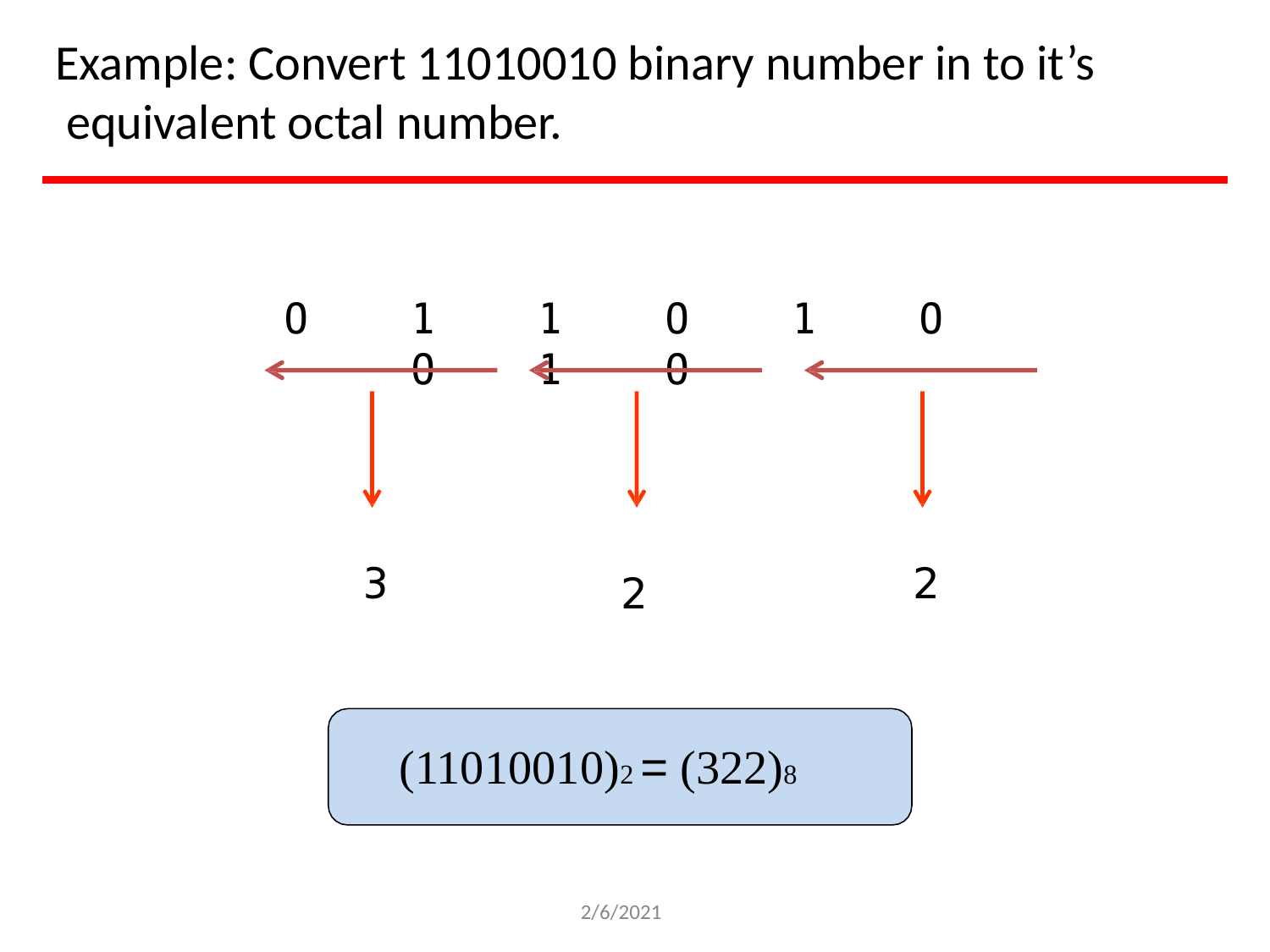

# Example: Convert 11010010 binary number in to it’s  equivalent octal number.

0	1	1	0	1	0	0	1	0

3
2
2

(11010010)2 = (322)8
2/6/2021